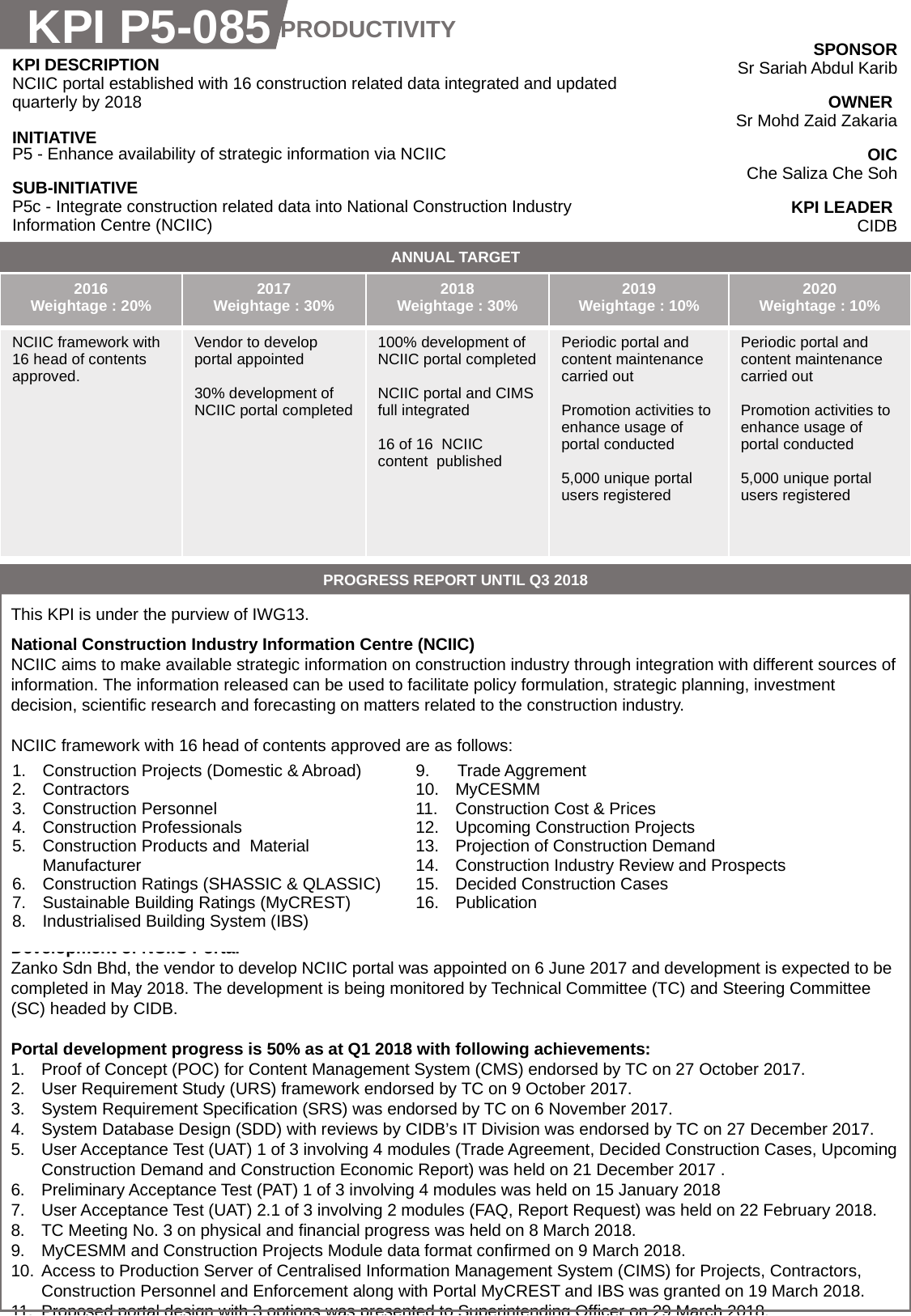

KPI P5-085
PRODUCTIVITY
| SPONSOR Sr Sariah Abdul Karib |
| --- |
| OWNER Sr Mohd Zaid Zakaria |
| OIC Che Saliza Che Soh |
| KPI LEADER CIDB |
| KPI DESCRIPTION NCIIC portal established with 16 construction related data integrated and updated quarterly by 2018 |
| --- |
| INITIATIVE P5 - Enhance availability of strategic information via NCIIC |
| SUB-INITIATIVE P5c - Integrate construction related data into National Construction Industry Information Centre (NCIIC) |
ANNUAL TARGET
| 2016 Weightage : 20% | 2017 Weightage : 30% | 2018 Weightage : 30% | 2019 Weightage : 10% | 2020 Weightage : 10% |
| --- | --- | --- | --- | --- |
| NCIIC framework with 16 head of contents approved. | Vendor to develop portal appointed 30% development of NCIIC portal completed | 100% development of NCIIC portal completed NCIIC portal and CIMS full integrated 16 of 16 NCIIC content published | Periodic portal and content maintenance carried out Promotion activities to enhance usage of portal conducted 5,000 unique portal users registered | Periodic portal and content maintenance carried out Promotion activities to enhance usage of portal conducted 5,000 unique portal users registered |
PROGRESS REPORT UNTIL Q3 2018

This KPI is under the purview of IWG13.

National Construction Industry Information Centre (NCIIC)
NCIIC aims to make available strategic information on construction industry through integration with different sources of information. The information released can be used to facilitate policy formulation, strategic planning, investment decision, scientific research and forecasting on matters related to the construction industry.

NCIIC framework with 16 head of contents approved are as follows:

Development of NCIIC Portal
Zanko Sdn Bhd, the vendor to develop NCIIC portal was appointed on 6 June 2017 and development is expected to be completed in May 2018. The development is being monitored by Technical Committee (TC) and Steering Committee (SC) headed by CIDB.

Portal development progress is 50% as at Q1 2018 with following achievements:
Proof of Concept (POC) for Content Management System (CMS) endorsed by TC on 27 October 2017.
User Requirement Study (URS) framework endorsed by TC on 9 October 2017.
System Requirement Specification (SRS) was endorsed by TC on 6 November 2017.
System Database Design (SDD) with reviews by CIDB’s IT Division was endorsed by TC on 27 December 2017.
User Acceptance Test (UAT) 1 of 3 involving 4 modules (Trade Agreement, Decided Construction Cases, Upcoming Construction Demand and Construction Economic Report) was held on 21 December 2017 .
Preliminary Acceptance Test (PAT) 1 of 3 involving 4 modules was held on 15 January 2018
User Acceptance Test (UAT) 2.1 of 3 involving 2 modules (FAQ, Report Request) was held on 22 February 2018.
TC Meeting No. 3 on physical and financial progress was held on 8 March 2018.
MyCESMM and Construction Projects Module data format confirmed on 9 March 2018.
Access to Production Server of Centralised Information Management System (CIMS) for Projects, Contractors, Construction Personnel and Enforcement along with Portal MyCREST and IBS was granted on 19 March 2018.
Proposed portal design with 3 options was presented to Superintending Officer on 29 March 2018.

| Construction Projects (Domestic & Abroad) Contractors Construction Personnel Construction Professionals Construction Products and Material Manufacturer Construction Ratings (SHASSIC & QLASSIC) Sustainable Building Ratings (MyCREST) Industrialised Building System (IBS) | 9. Trade Aggrement MyCESMM Construction Cost & Prices Upcoming Construction Projects Projection of Construction Demand Construction Industry Review and Prospects Decided Construction Cases Publication |
| --- | --- |